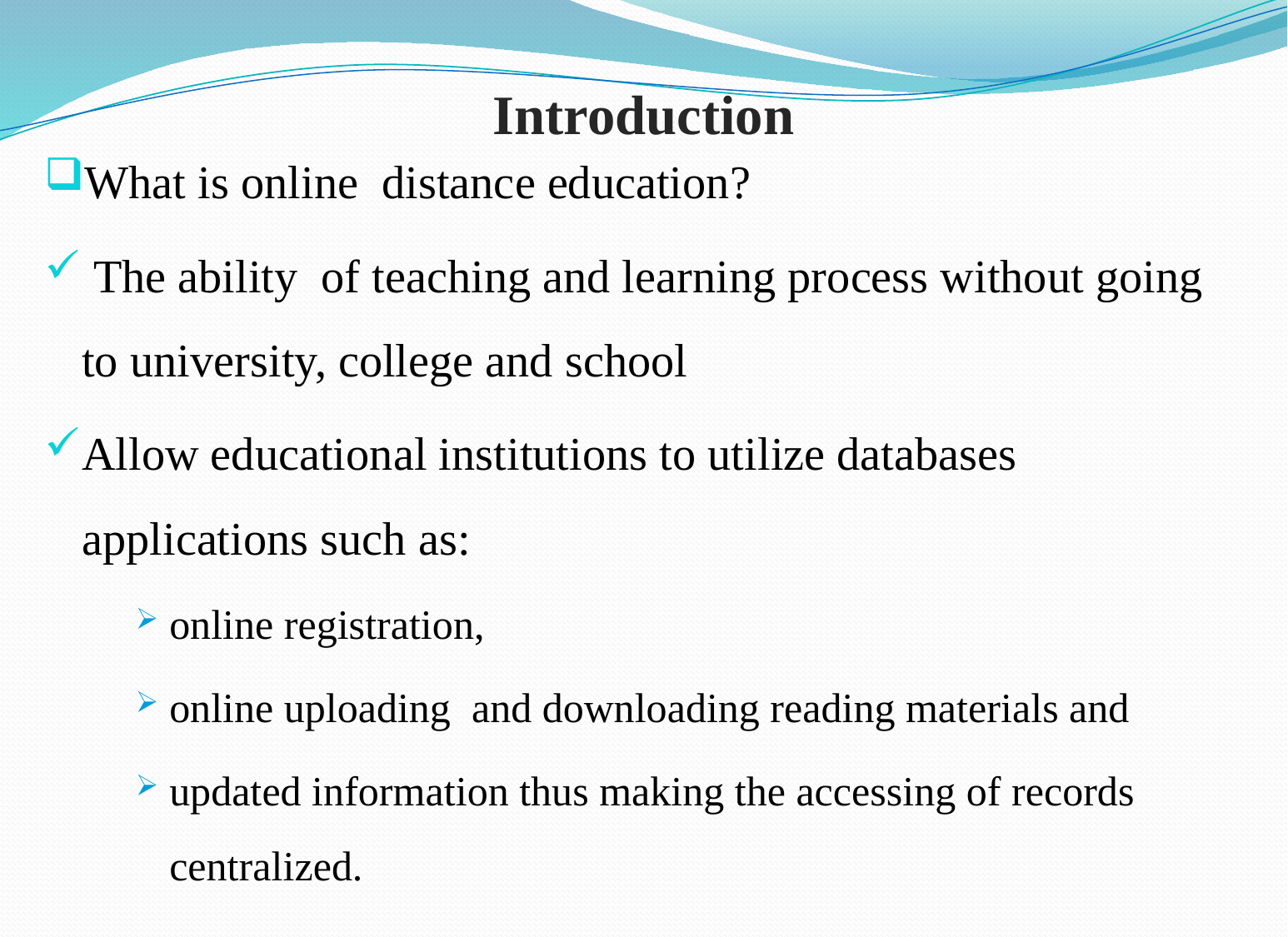

# Introduction
What is online  distance education?
 The ability  of teaching and learning process without going to university, college and school
Allow educational institutions to utilize databases applications such as:
online registration,
online uploading  and downloading reading materials and
updated information thus making the accessing of records centralized.